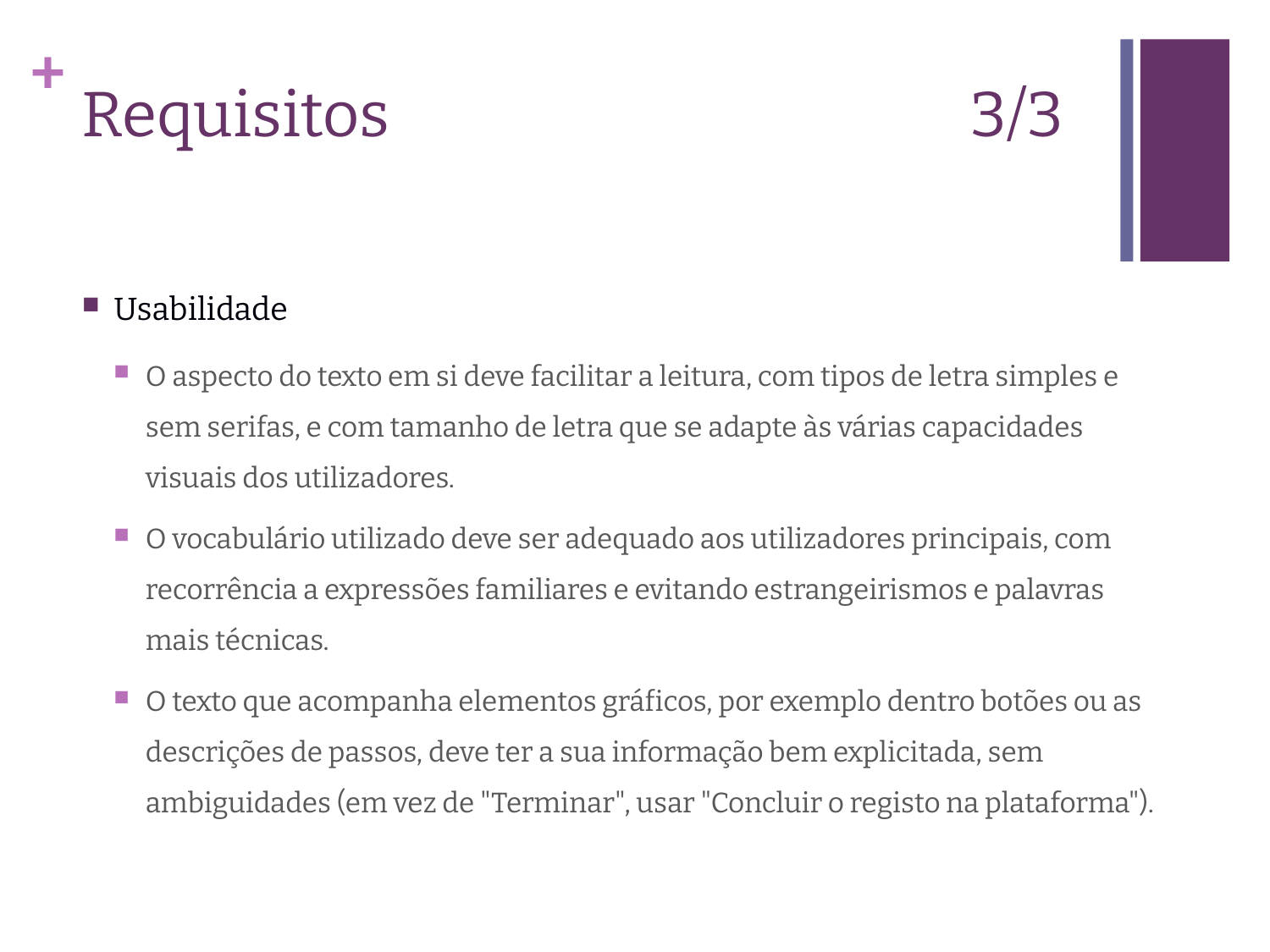

# Requisitos					3/3

Usabilidade
O aspecto do texto em si deve facilitar a leitura, com tipos de letra simples e sem serifas, e com tamanho de letra que se adapte às várias capacidades visuais dos utilizadores.
O vocabulário utilizado deve ser adequado aos utilizadores principais, com recorrência a expressões familiares e evitando estrangeirismos e palavras mais técnicas.
O texto que acompanha elementos gráficos, por exemplo dentro botões ou as descrições de passos, deve ter a sua informação bem explicitada, sem ambiguidades (em vez de "Terminar", usar "Concluir o registo na plataforma").